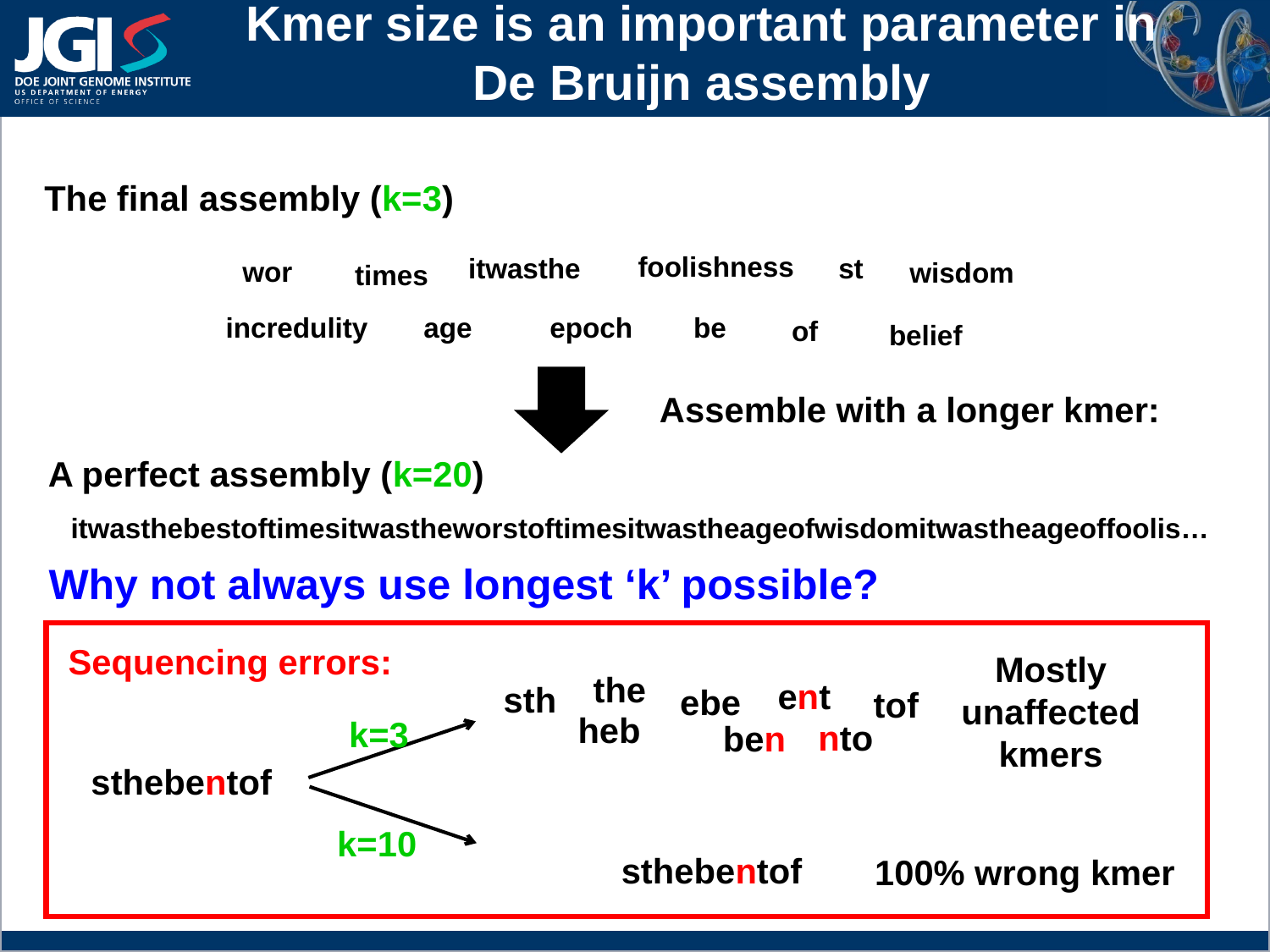

# Kmer size is an important parameter in De Bruijn assembly
The final assembly (k=3)
foolishness
itwasthe
st
wor
wisdom
times
incredulity
age
epoch
be
of
belief

A perfect assembly (k=20)
itwasthebestoftimesitwastheworstoftimesitwastheageofwisdomitwastheageoffoolis…
Assemble with a longer kmer:
Why not always use longest ‘k’ possible?

Sequencing errors:
the
ent
sth
ebe
tof
k=3
heb
nto
ben
sthebentof
k=10
sthebentof
Mostly unaffected kmers
100% wrong kmer